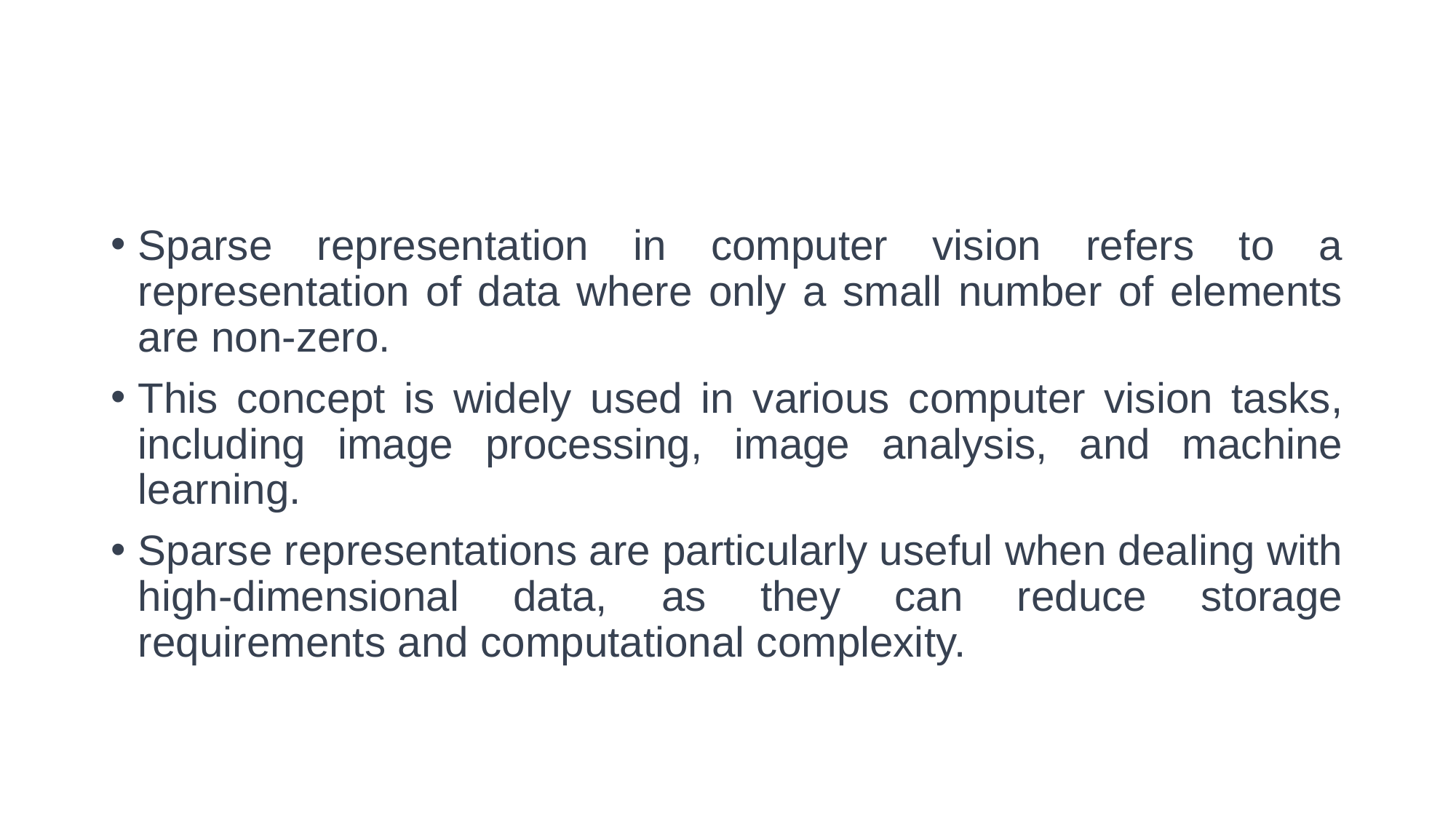

#
Sparse representation in computer vision refers to a representation of data where only a small number of elements are non-zero.
This concept is widely used in various computer vision tasks, including image processing, image analysis, and machine learning.
Sparse representations are particularly useful when dealing with high-dimensional data, as they can reduce storage requirements and computational complexity.